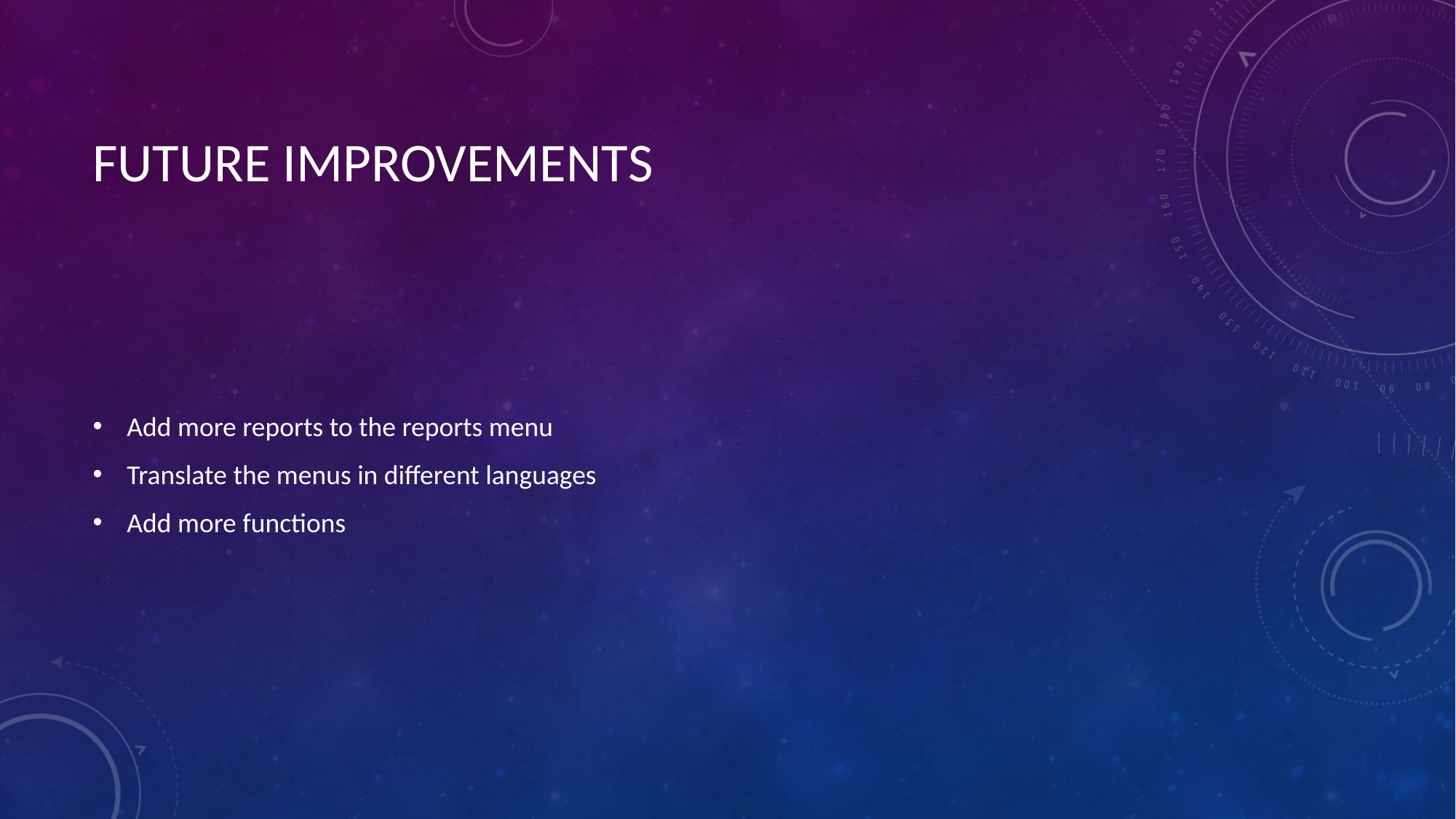

# Future improvements
Add more reports to the reports menu
Translate the menus in different languages
Add more functions